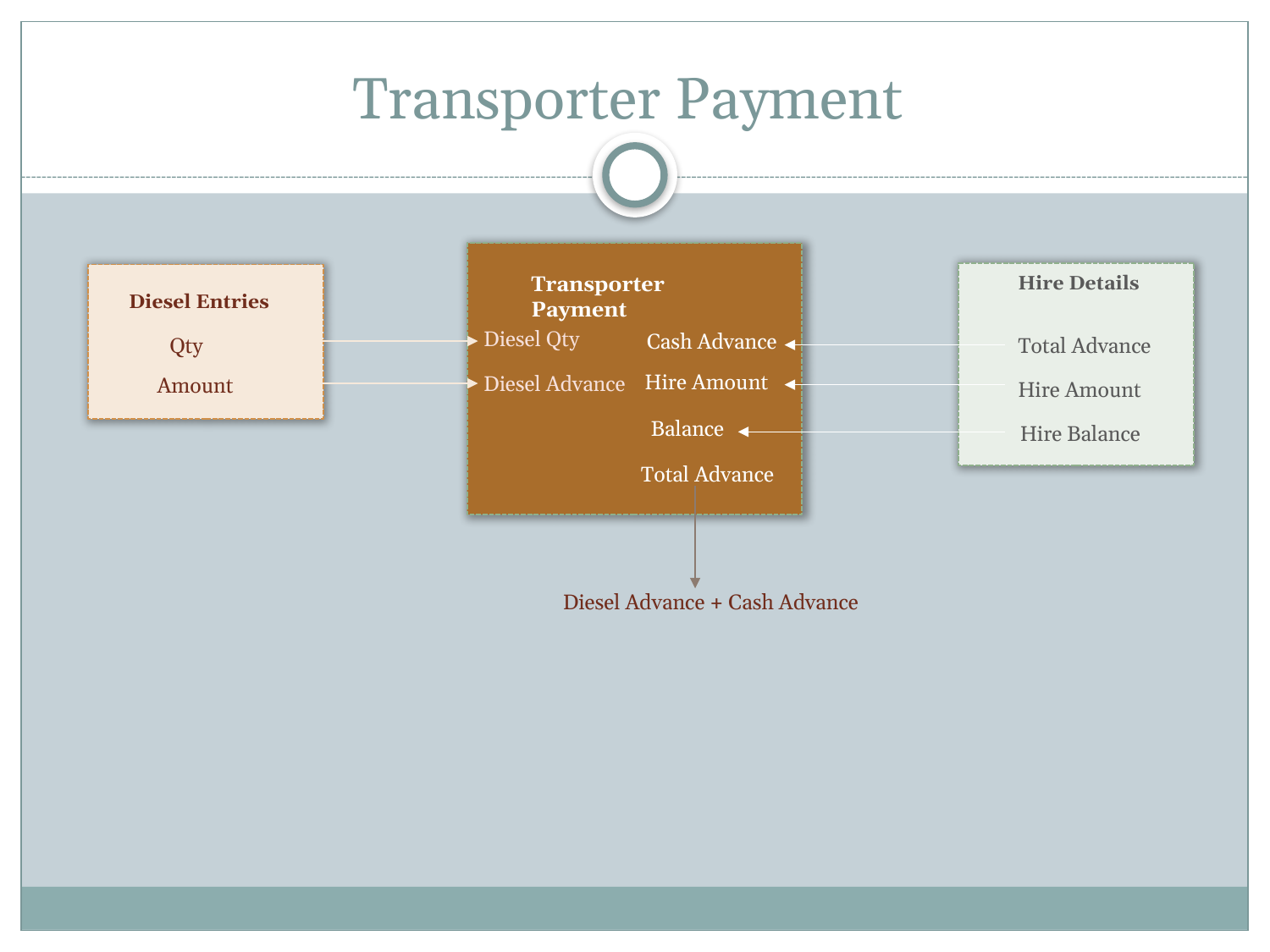

# Transporter Payment

Transporter Payment
Hire Details
Diesel Entries
Diesel Qty
Cash Advance
Qty
Total Advance
Hire Amount
Diesel Advance
Amount
Hire Amount
Balance
Hire Balance
Total Advance
Diesel Advance + Cash Advance